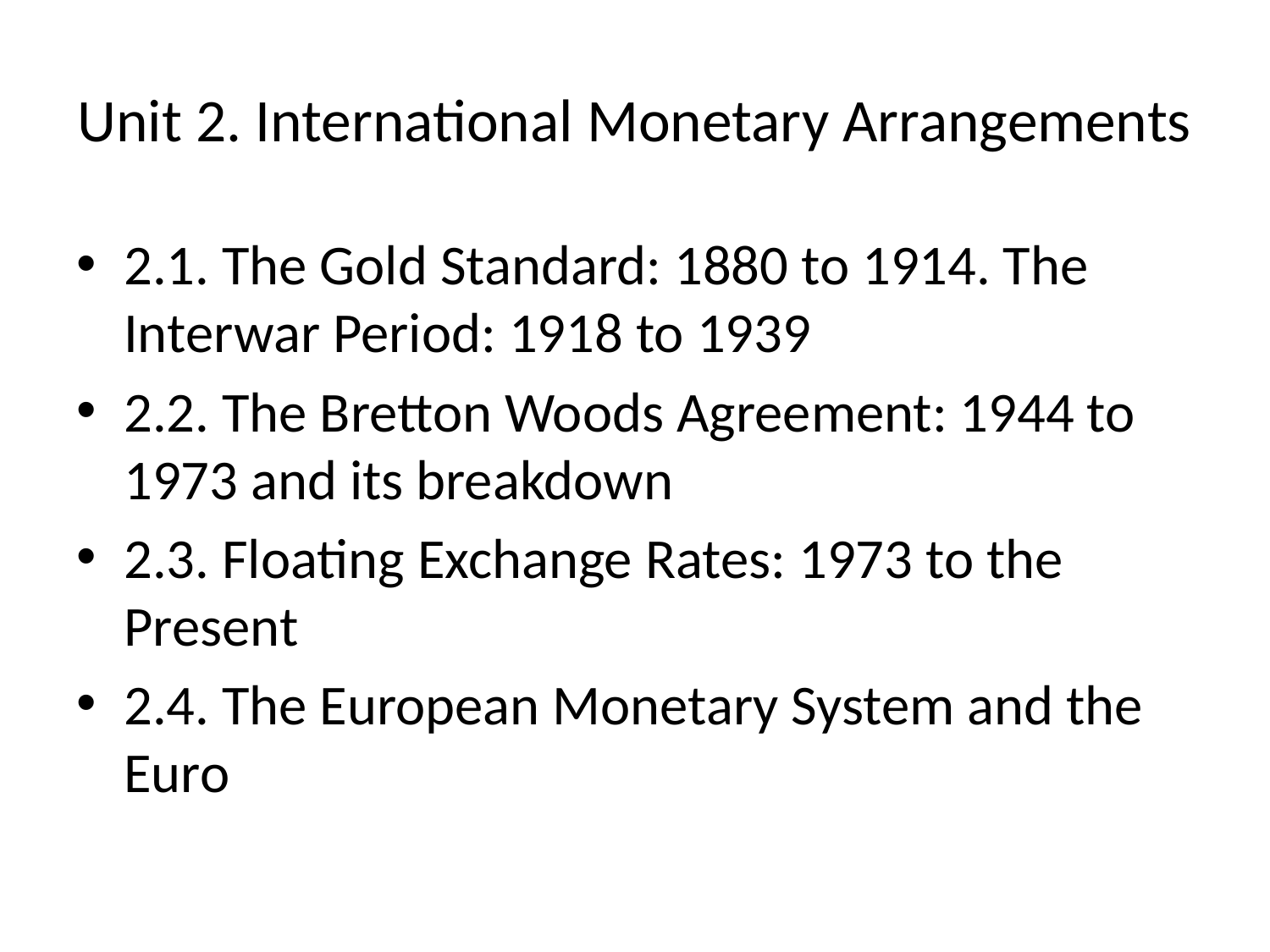

# Unit 2. International Monetary Arrangements
2.1. The Gold Standard: 1880 to 1914. The Interwar Period: 1918 to 1939
2.2. The Bretton Woods Agreement: 1944 to 1973 and its breakdown
2.3. Floating Exchange Rates: 1973 to the Present
2.4. The European Monetary System and the Euro